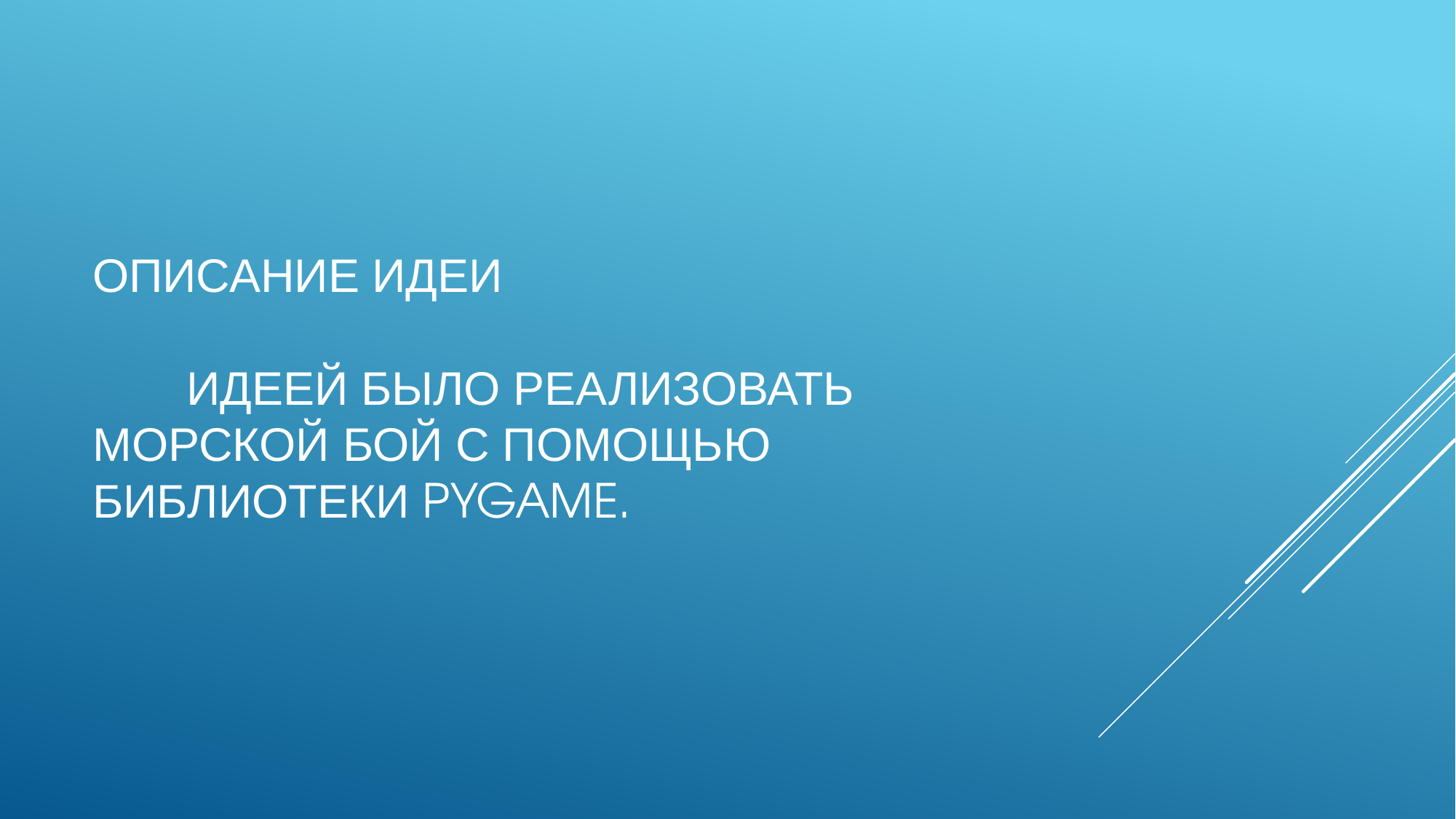

# Описание идеи Идеей было реализовать Морской бой с помощью библиотеки Pygame.